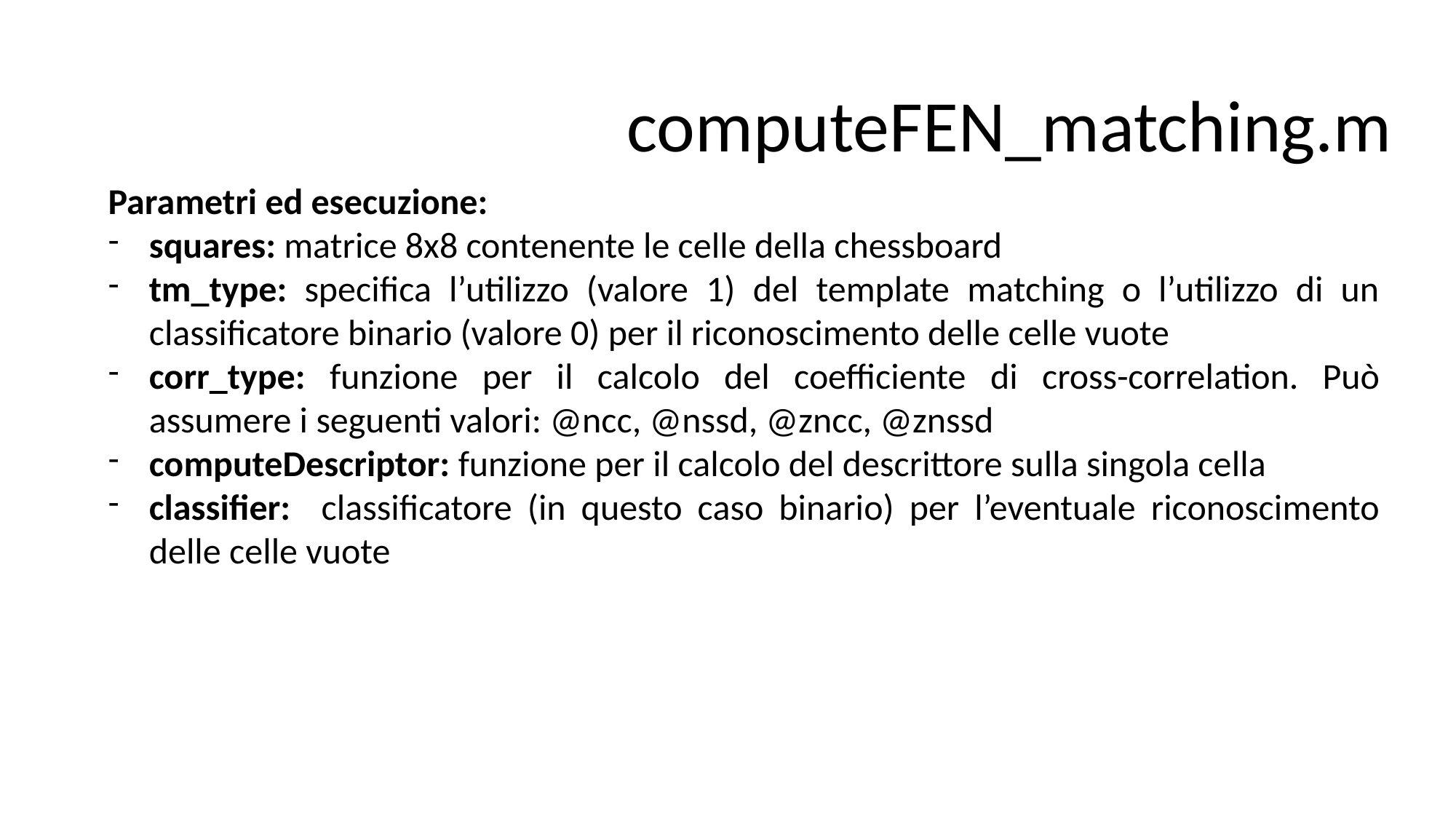

# computeFEN_matching.m
Parametri ed esecuzione:
squares: matrice 8x8 contenente le celle della chessboard
tm_type: specifica l’utilizzo (valore 1) del template matching o l’utilizzo di un classificatore binario (valore 0) per il riconoscimento delle celle vuote
corr_type: funzione per il calcolo del coefficiente di cross-correlation. Può assumere i seguenti valori: @ncc, @nssd, @zncc, @znssd
computeDescriptor: funzione per il calcolo del descrittore sulla singola cella
classifier:  classificatore (in questo caso binario) per l’eventuale riconoscimento delle celle vuote